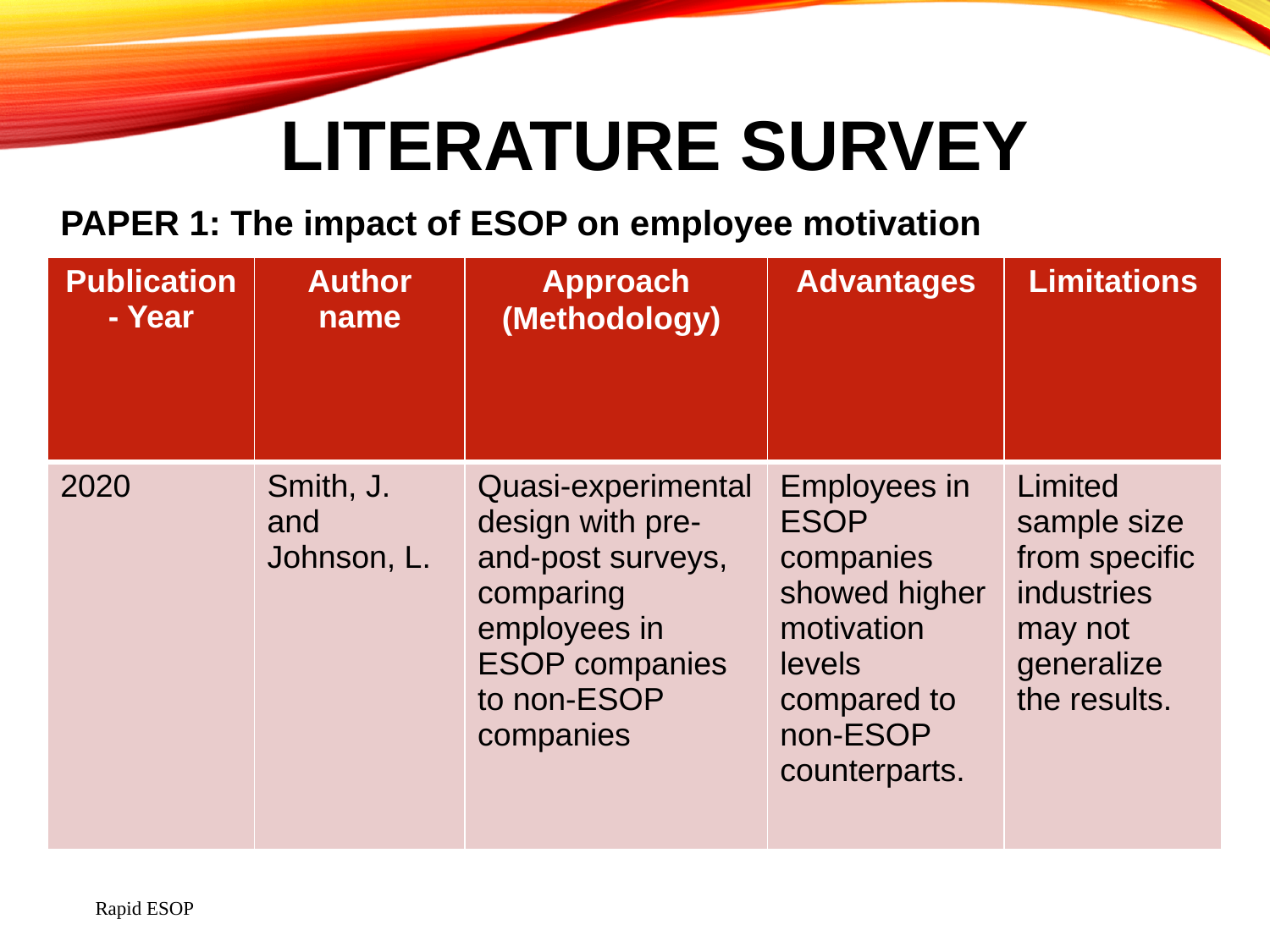

LITERATURE SURVEY
# Paper 1: The impact of ESOP on employee motivation
| Publication - Year | Author name | Approach (Methodology) | Advantages | Limitations |
| --- | --- | --- | --- | --- |
| 2020 | Smith, J. and Johnson, L. | Quasi-experimental design with pre-and-post surveys, comparing employees in ESOP companies to non-ESOP companies | Employees in ESOP companies showed higher motivation levels compared to non-ESOP counterparts. | Limited sample size from specific industries may not generalize the results. |
Rapid ESOP